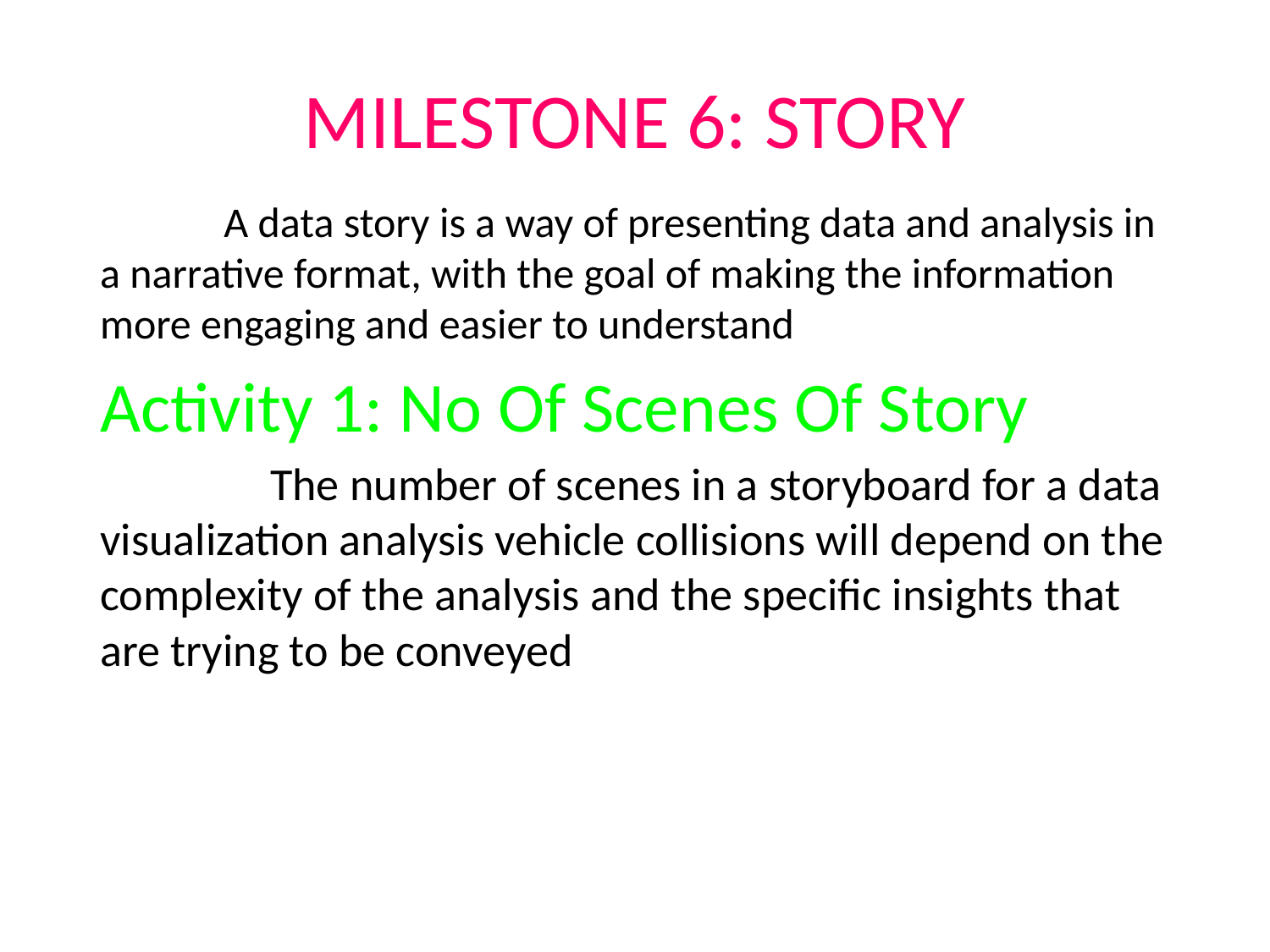

# MILESTONE 6: STORY
                  A data story is a way of presenting data and analysis in a narrative format, with the goal of making the information more engaging and easier to understand
   Activity 1: No Of Scenes Of Story
                     The number of scenes in a storyboard for a data visualization analysis vehicle collisions will depend on the complexity of the analysis and the specific insights that are trying to be conveyed